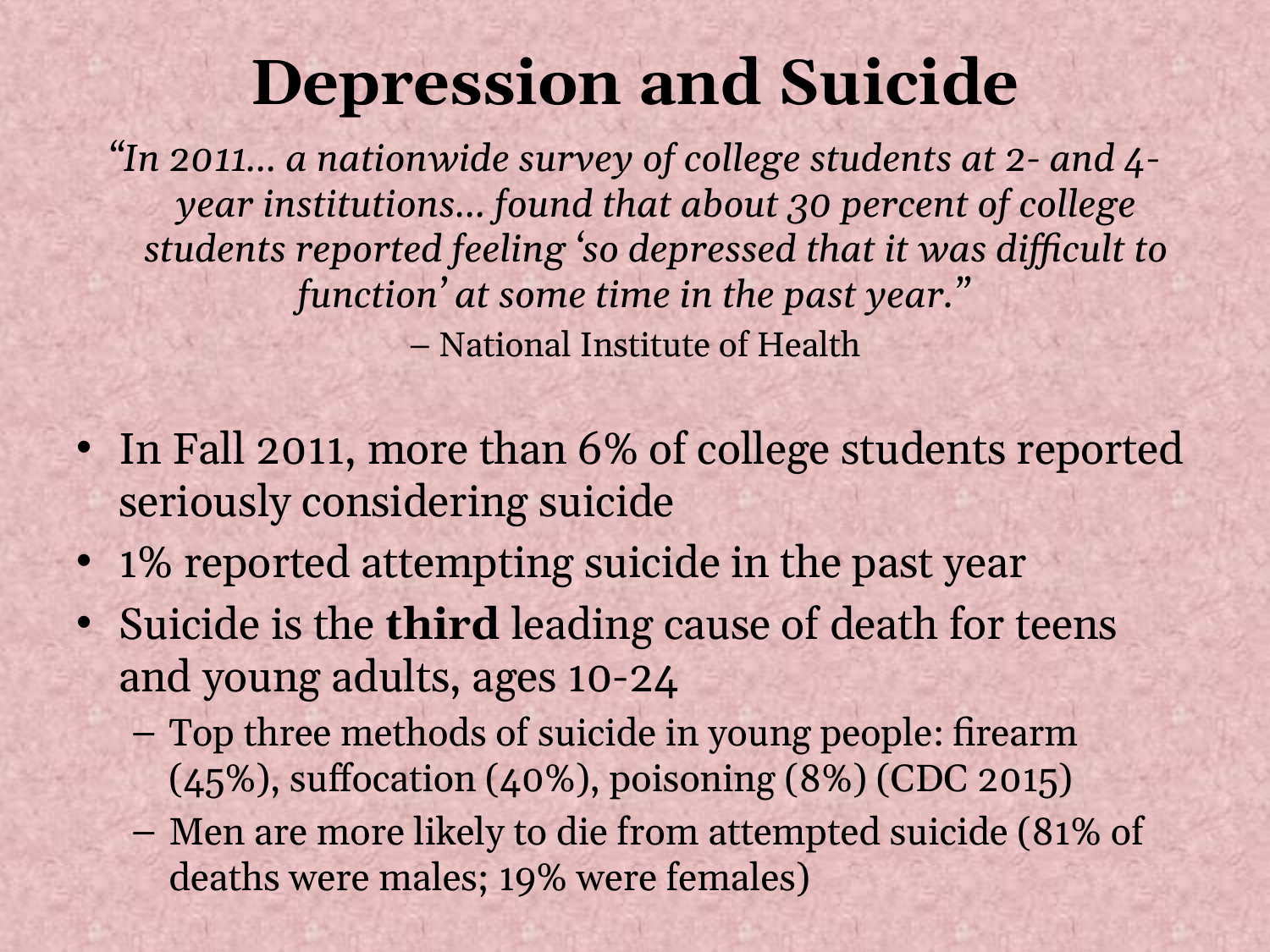

# Depression and Suicide
“In 2011… a nationwide survey of college students at 2- and 4-year institutions… found that about 30 percent of college students reported feeling ‘so depressed that it was difficult to function’ at some time in the past year.”
– National Institute of Health

In Fall 2011, more than 6% of college students reported seriously considering suicide
1% reported attempting suicide in the past year
Suicide is the third leading cause of death for teens and young adults, ages 10-24
Top three methods of suicide in young people: firearm (45%), suffocation (40%), poisoning (8%) (CDC 2015)
Men are more likely to die from attempted suicide (81% of deaths were males; 19% were females)